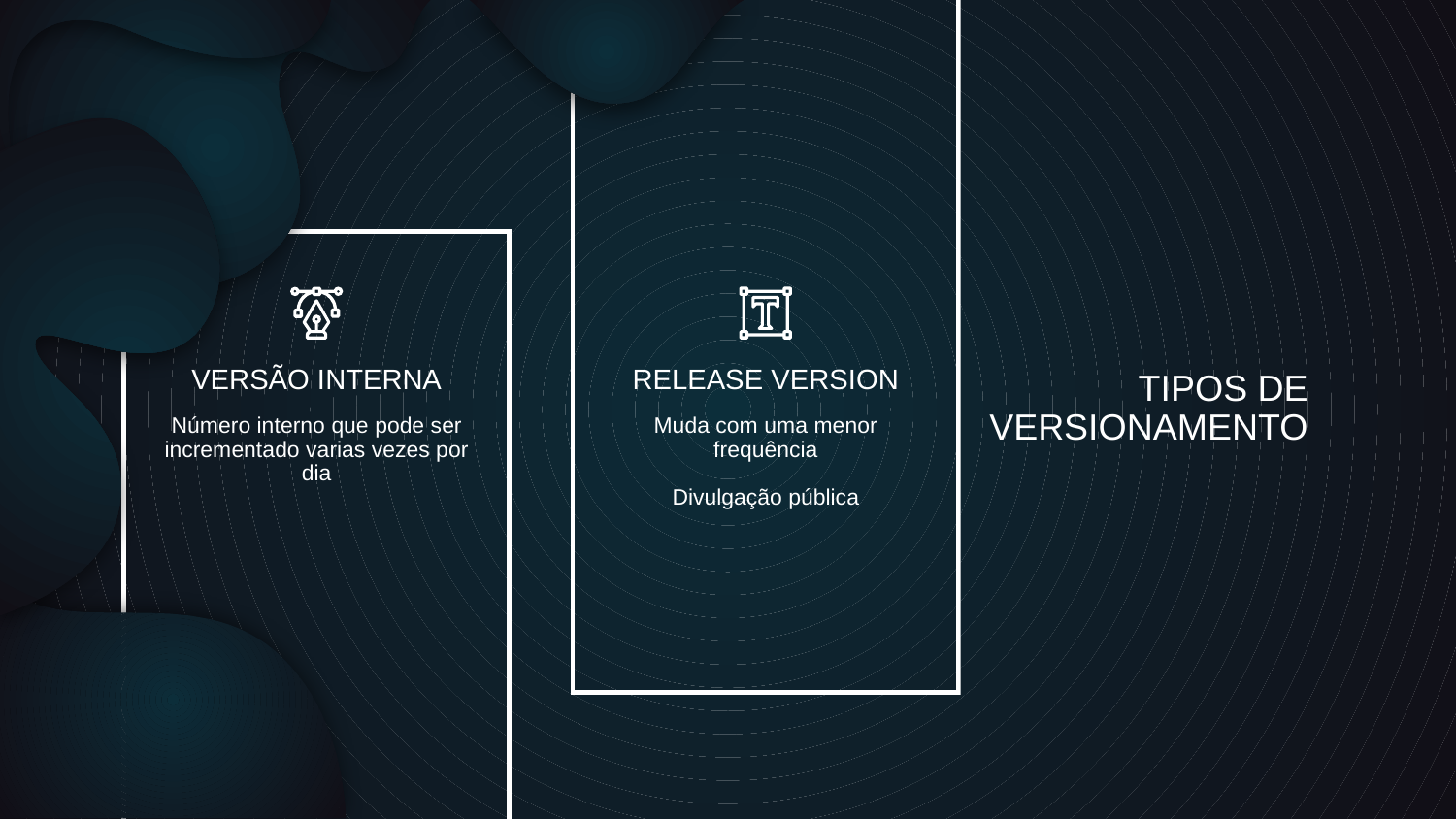

# TIPOS DE VERSIONAMENTO

VERSÃO INTERNA
RELEASE VERSION
Número interno que pode ser incrementado varias vezes por dia
Muda com uma menor frequência

Divulgação pública